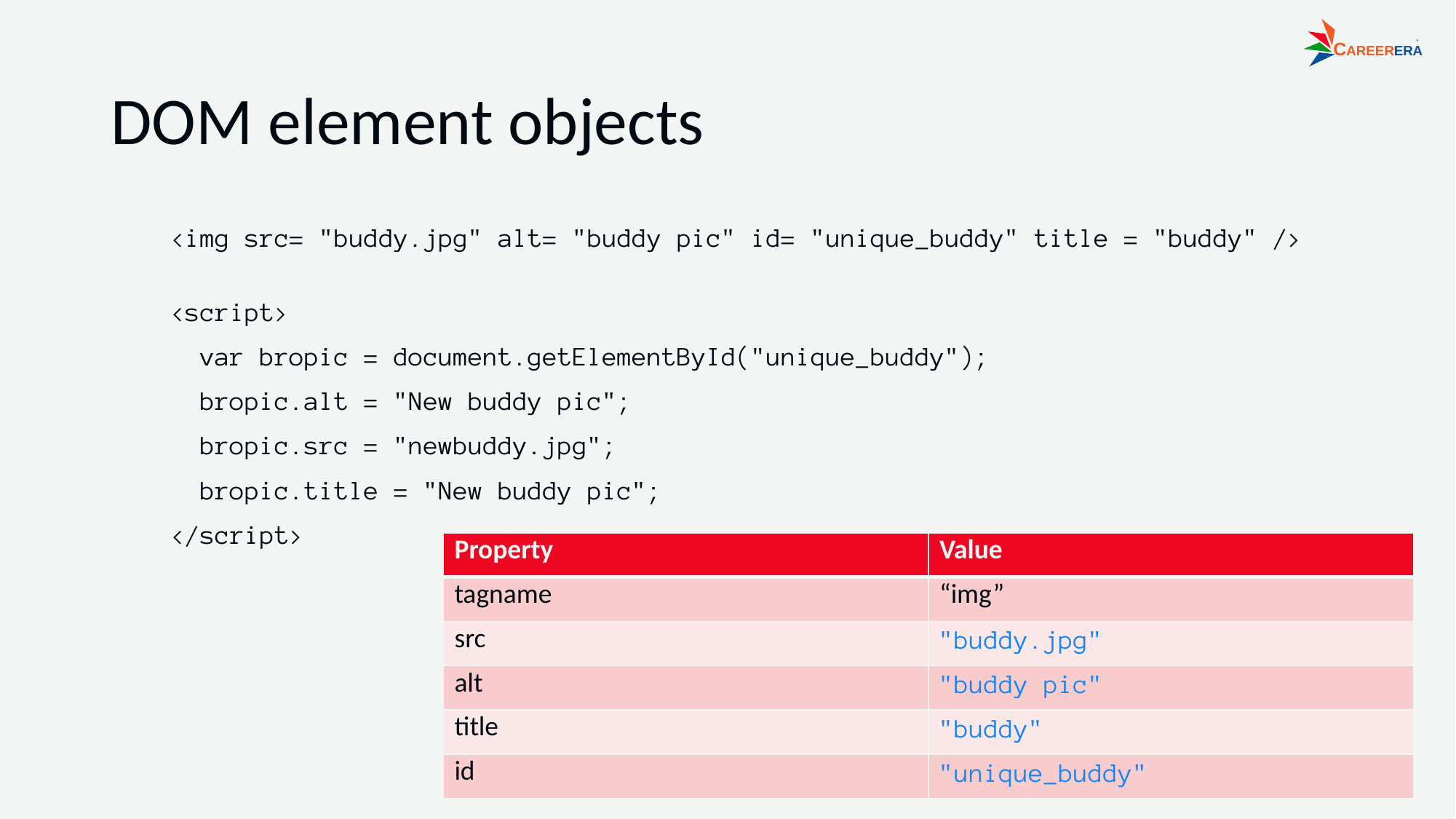

# DOM element objects
    <img src= "buddy.jpg" alt= "buddy pic" id= "unique_buddy" title = "buddy" />
    <script>
      var bropic = document.getElementById("unique_buddy");
      bropic.alt = "New buddy pic";
      bropic.src = "newbuddy.jpg";
      bropic.title = "New buddy pic";
    </script>

| Property | Value |
| --- | --- |
| tagname | “img” |
| src | "buddy.jpg" |
| alt | "buddy pic" |
| title | "buddy" |
| id | "unique\_buddy" |